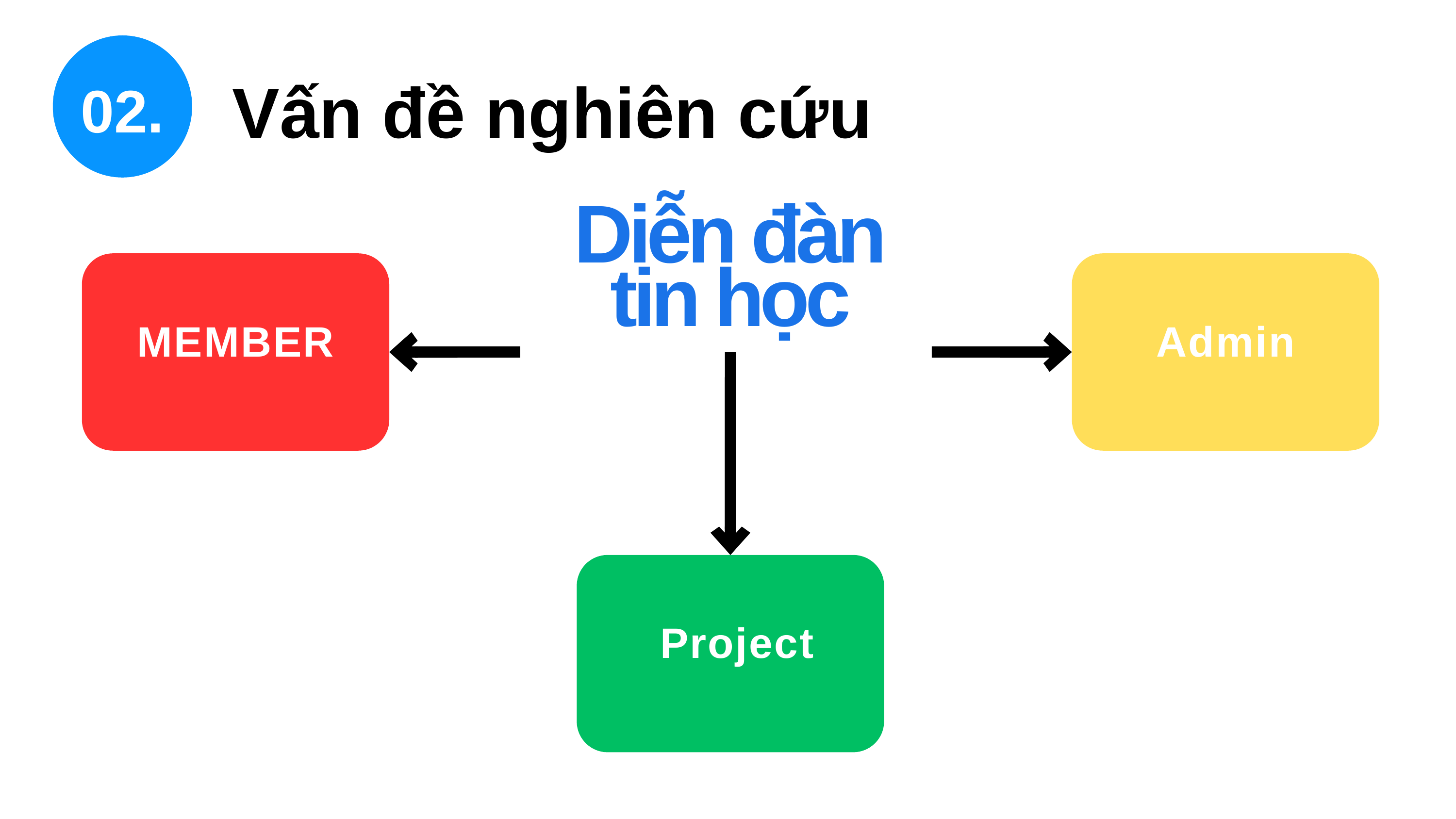

Vấn đề nghiên cứu
02.
Diễn đàn
tin học

MEMBER

Admin

 Project